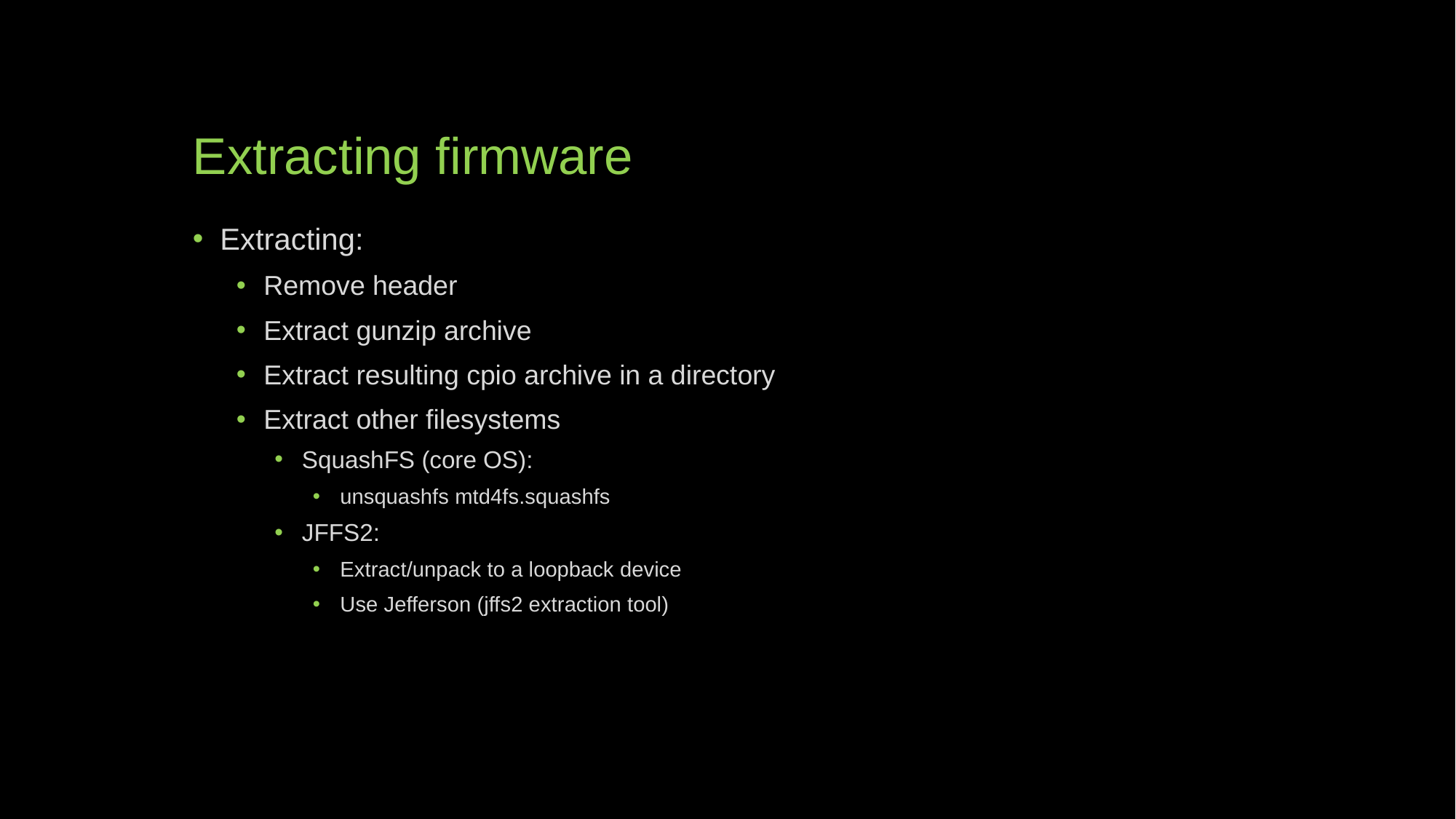

# Extracting firmware
Extracting:
Remove header
Extract gunzip archive
Extract resulting cpio archive in a directory
Extract other filesystems
SquashFS (core OS):
unsquashfs mtd4fs.squashfs
JFFS2:
Extract/unpack to a loopback device
Use Jefferson (jffs2 extraction tool)